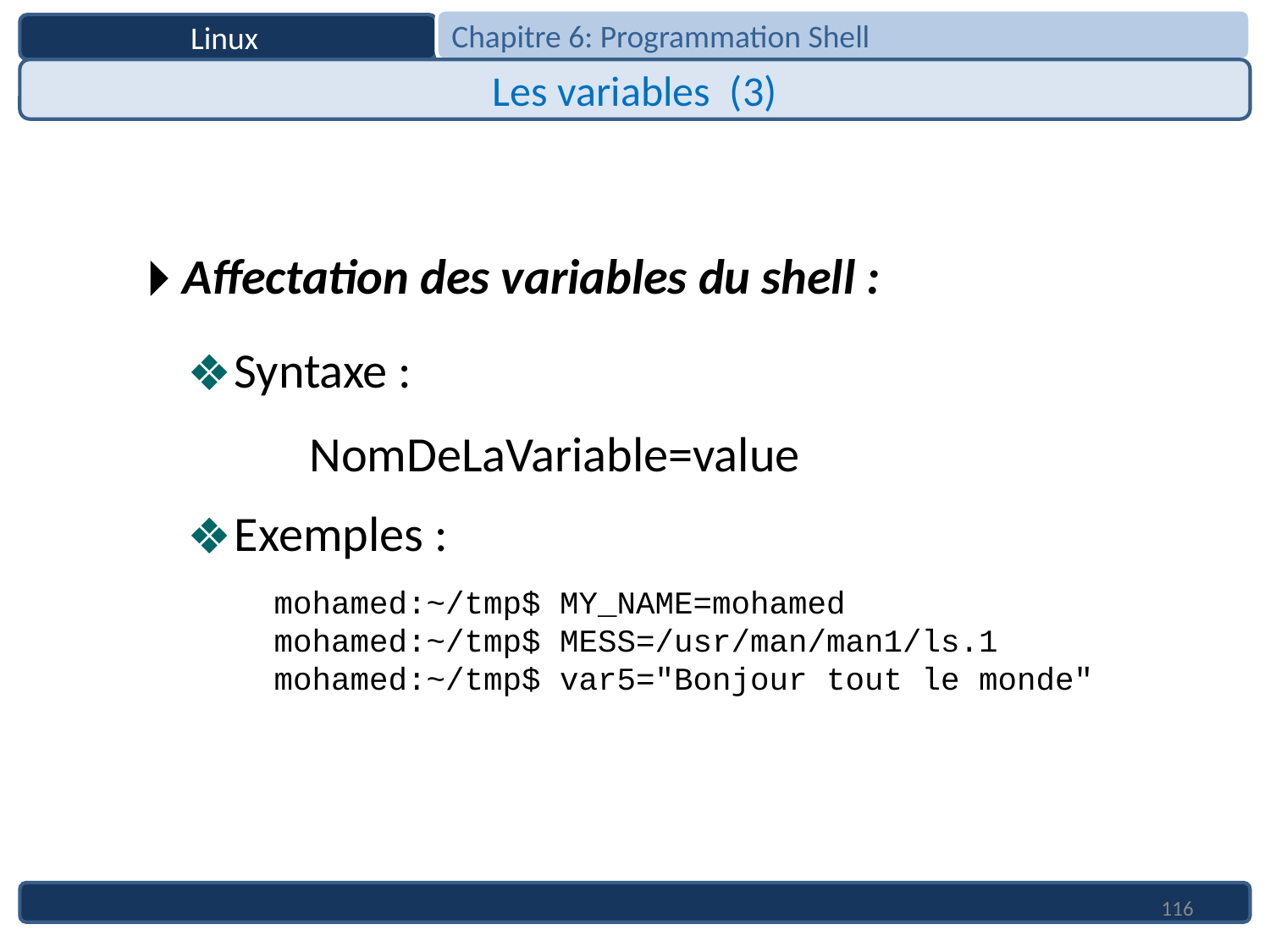

Chapitre 6: Programmation Shell
Linux
Les variables  (3)
Affectation des variables du shell :

Syntaxe :

		NomDeLaVariable=value

Exemples :

mohamed:~/tmp$ MY_NAME=mohamed
mohamed:~/tmp$ MESS=/usr/man/man1/ls.1
mohamed:~/tmp$ var5="Bonjour tout le monde"
116